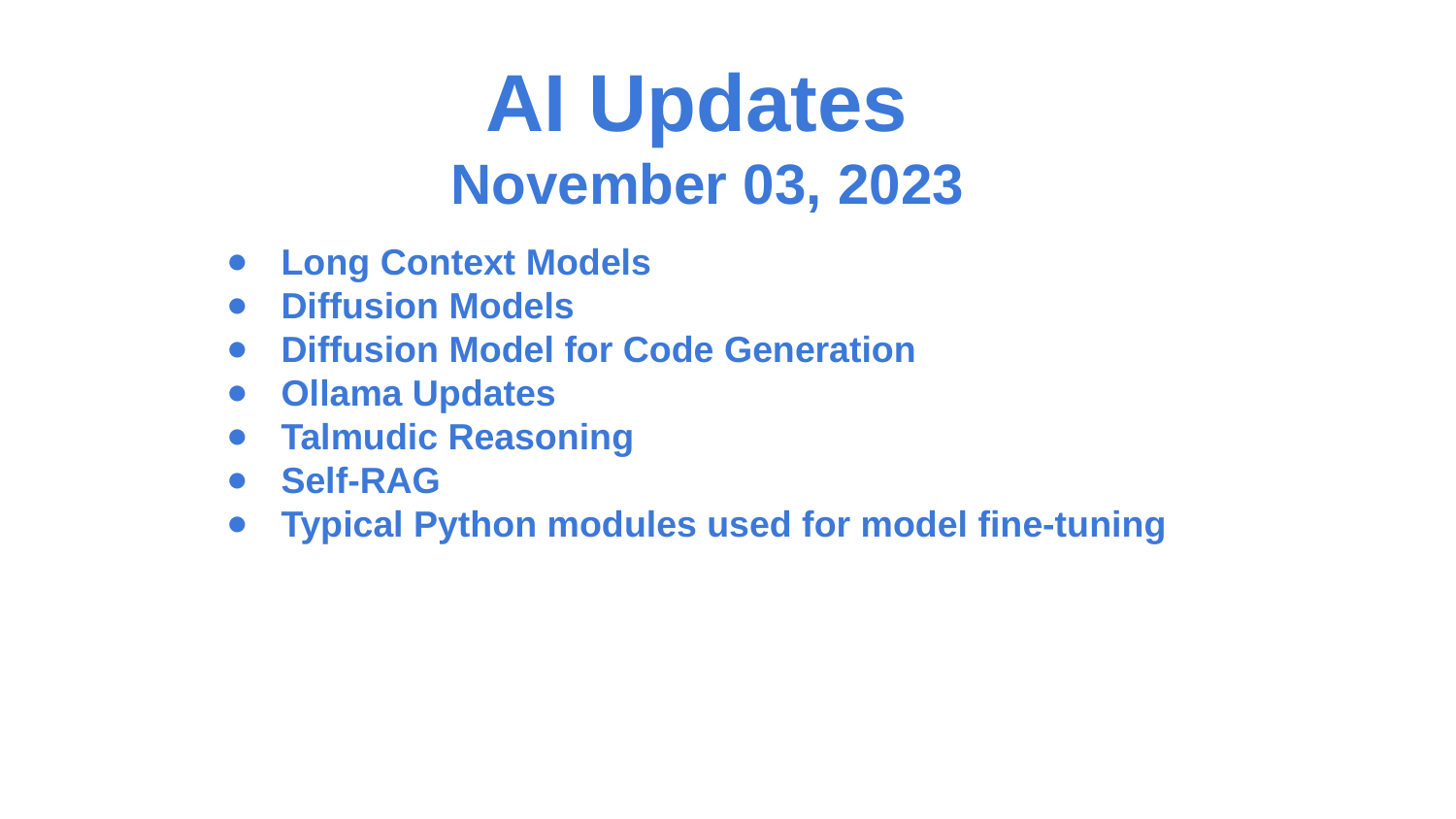

AI Updates
November 03, 2023
Long Context Models
Diffusion Models
Diffusion Model for Code Generation
Ollama Updates
Talmudic Reasoning
Self-RAG
Typical Python modules used for model fine-tuning